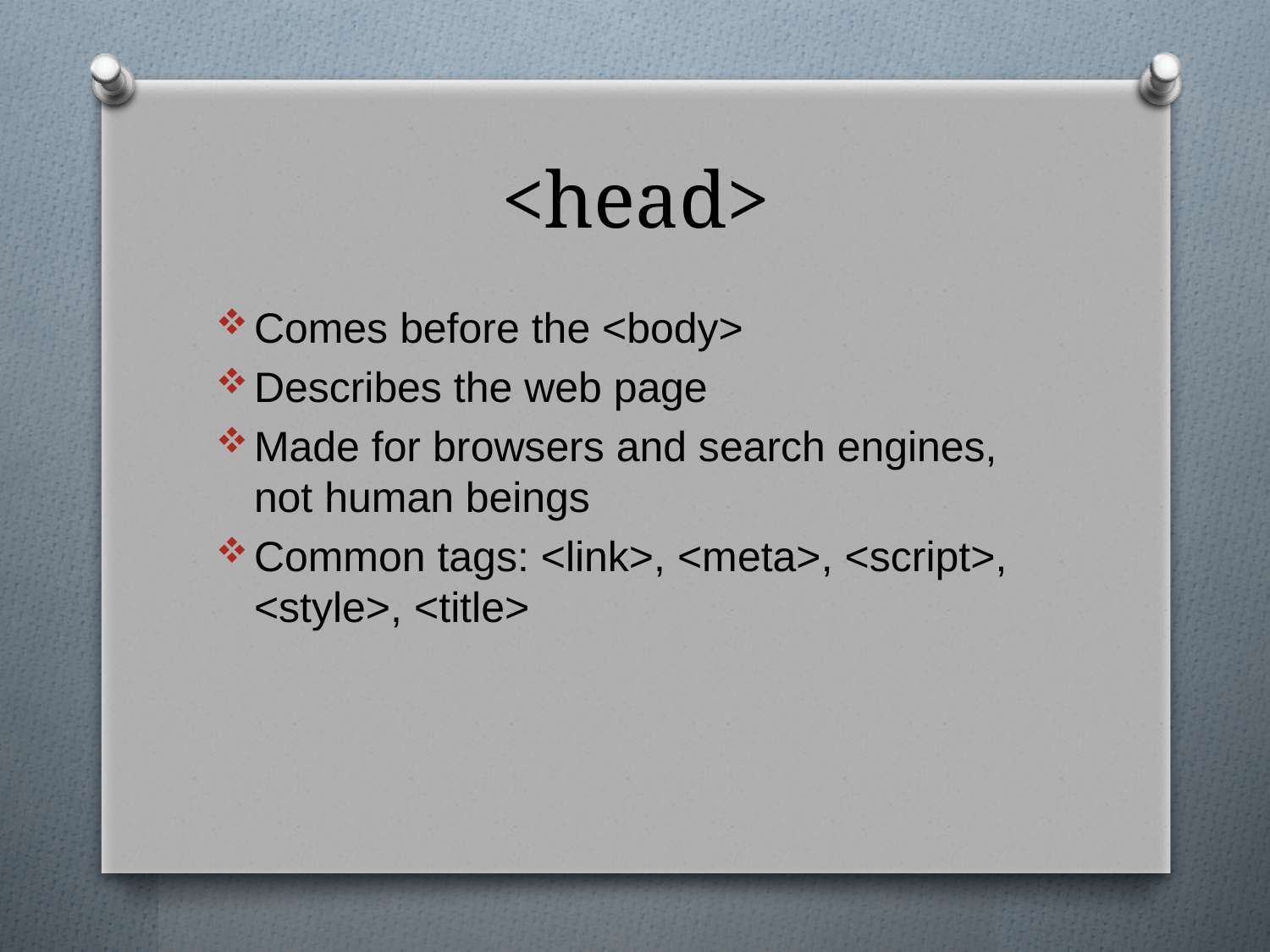

# <head>
Comes before the <body>
Describes the web page
Made for browsers and search engines, not human beings
Common tags: <link>, <meta>, <script>, <style>, <title>